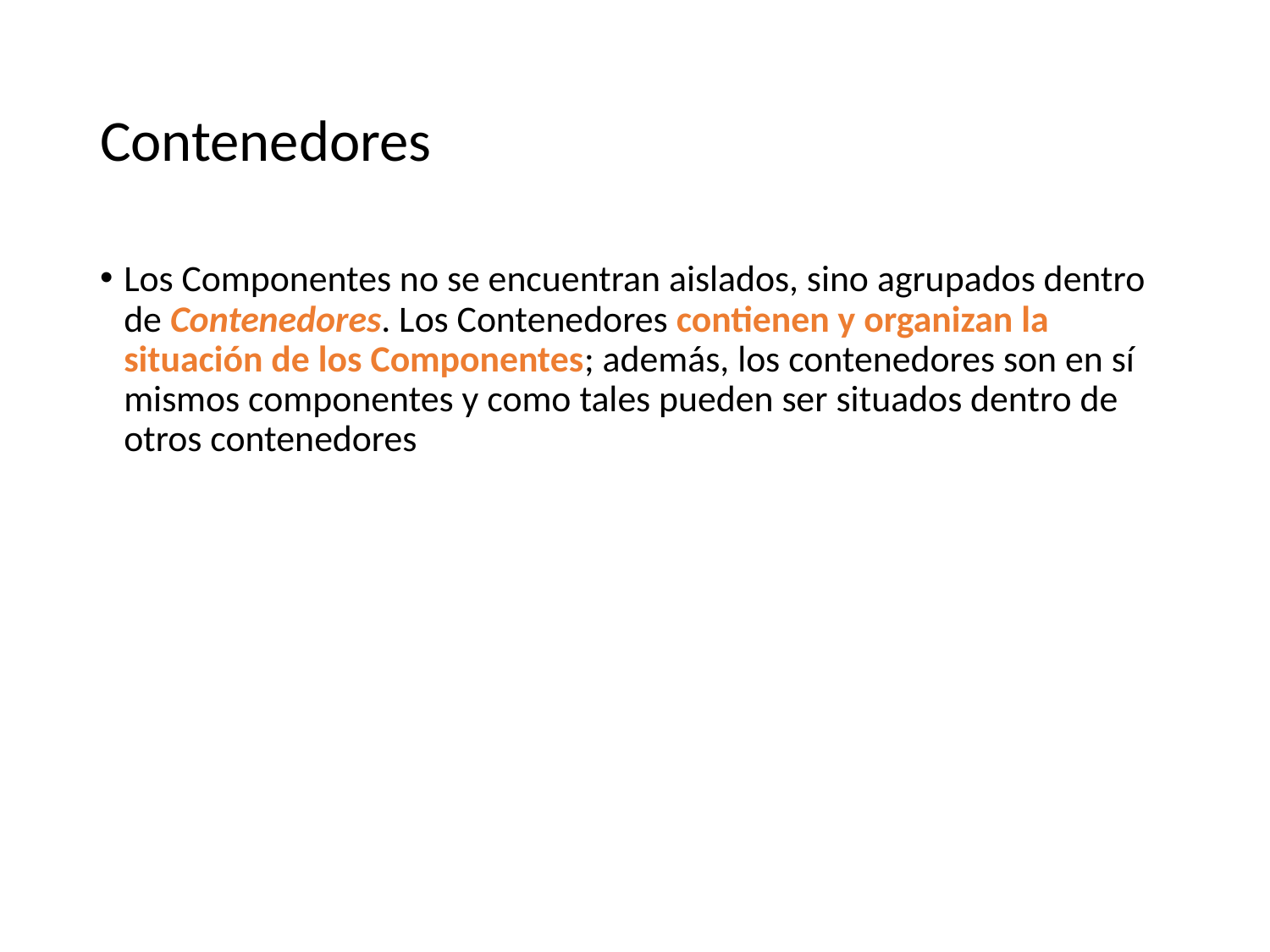

# Contenedores
Los Componentes no se encuentran aislados, sino agrupados dentro de Contenedores. Los Contenedores contienen y organizan la situación de los Componentes; además, los contenedores son en sí mismos componentes y como tales pueden ser situados dentro de otros contenedores